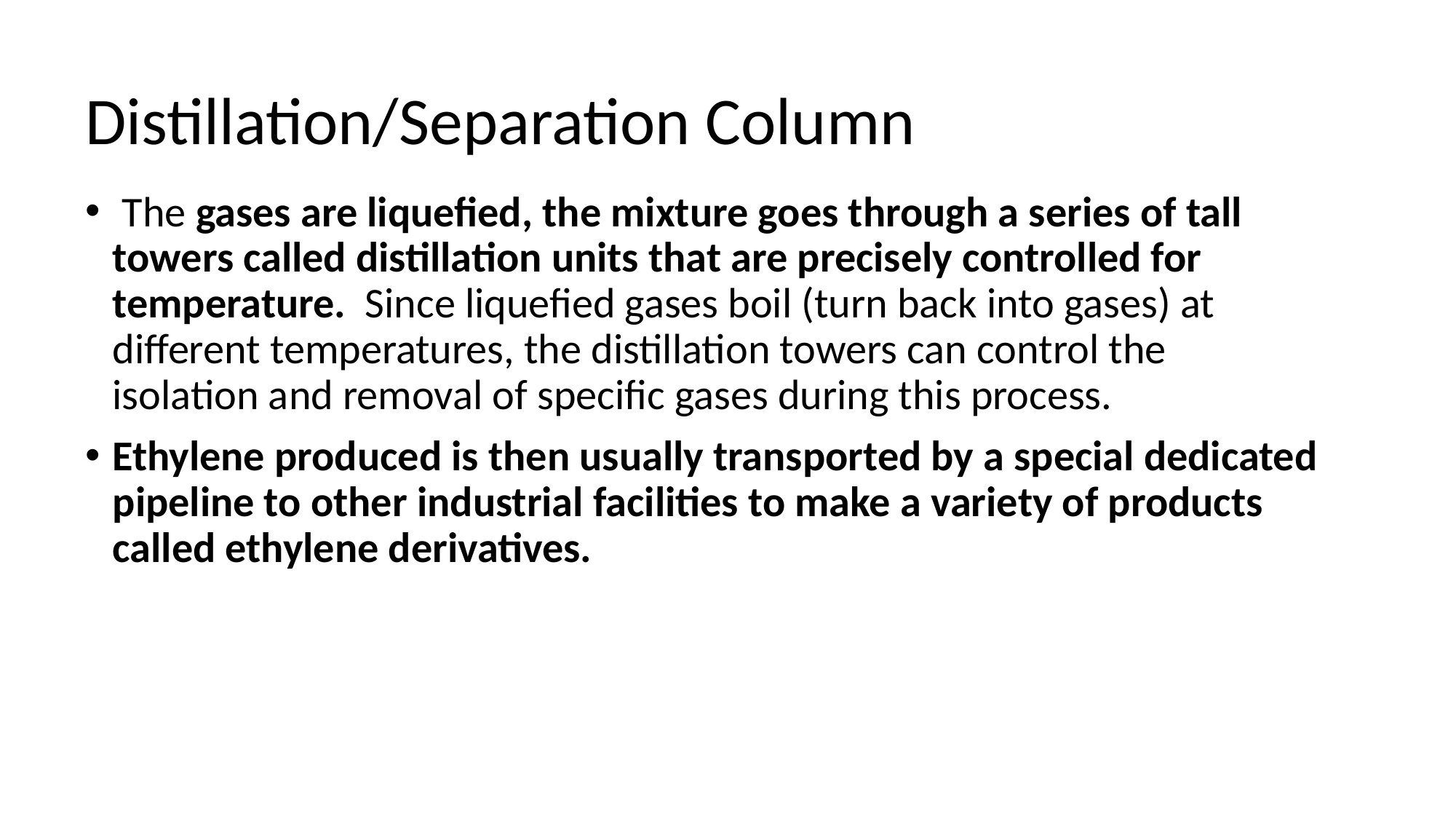

# Distillation/Separation Column
 The gases are liquefied, the mixture goes through a series of tall towers called distillation units that are precisely controlled for temperature.  Since liquefied gases boil (turn back into gases) at different temperatures, the distillation towers can control the isolation and removal of specific gases during this process.
Ethylene produced is then usually transported by a special dedicated pipeline to other industrial facilities to make a variety of products called ethylene derivatives.